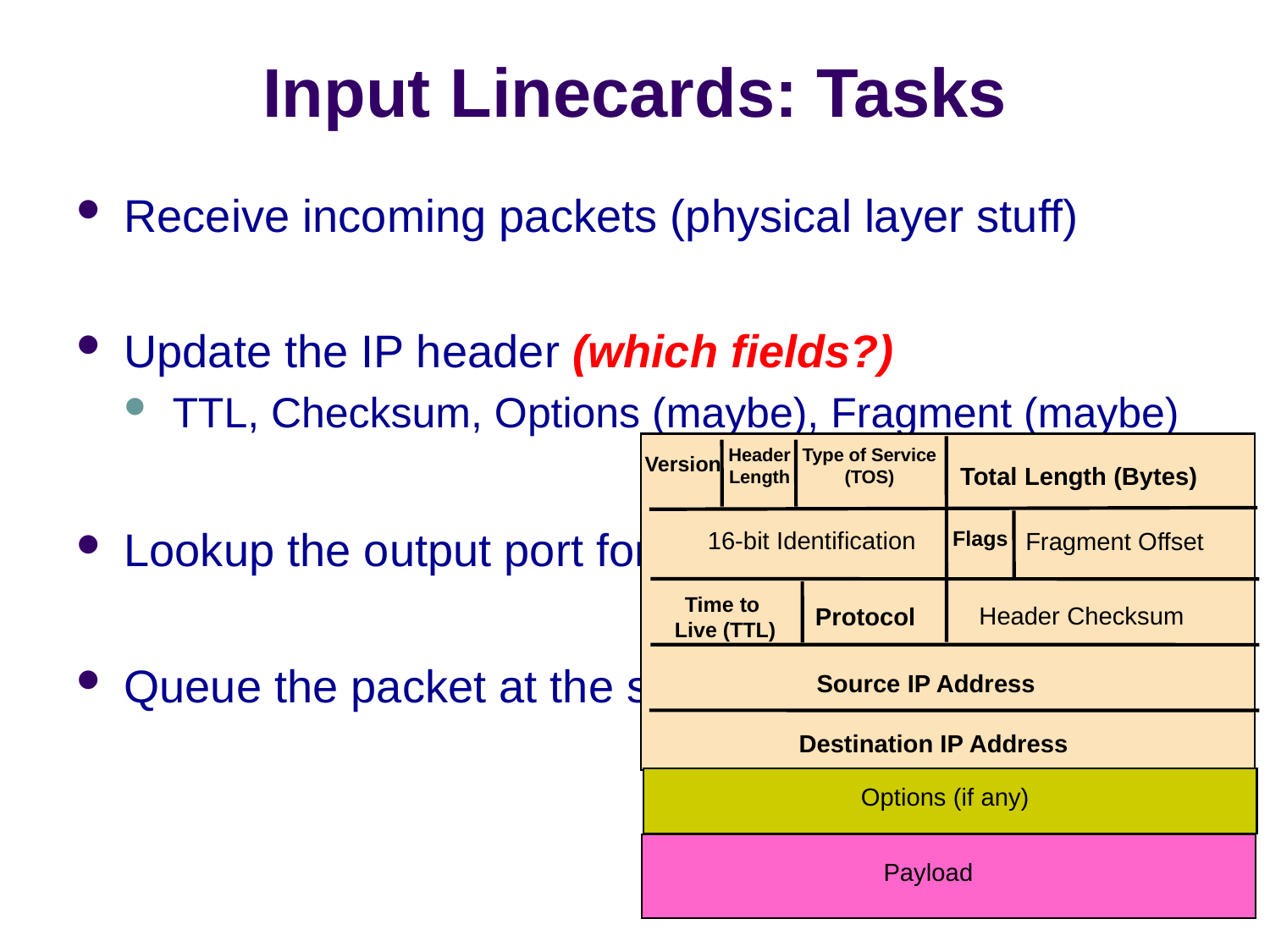

# Input Linecards: Tasks
Receive incoming packets (physical layer stuff)

Update the IP header (which fields?)
TTL, Checksum, Options (maybe), Fragment (maybe)

Lookup the output port for the destination IP address

Queue the packet at the switch fabric

Header
Length
Type of Service
(TOS)

Version
Total Length (Bytes)

16-bit Identification
Flags
Fragment Offset

Time to
Live (TTL)
Header Checksum
Protocol

Source IP Address

Destination IP Address

Options (if any)

Payload